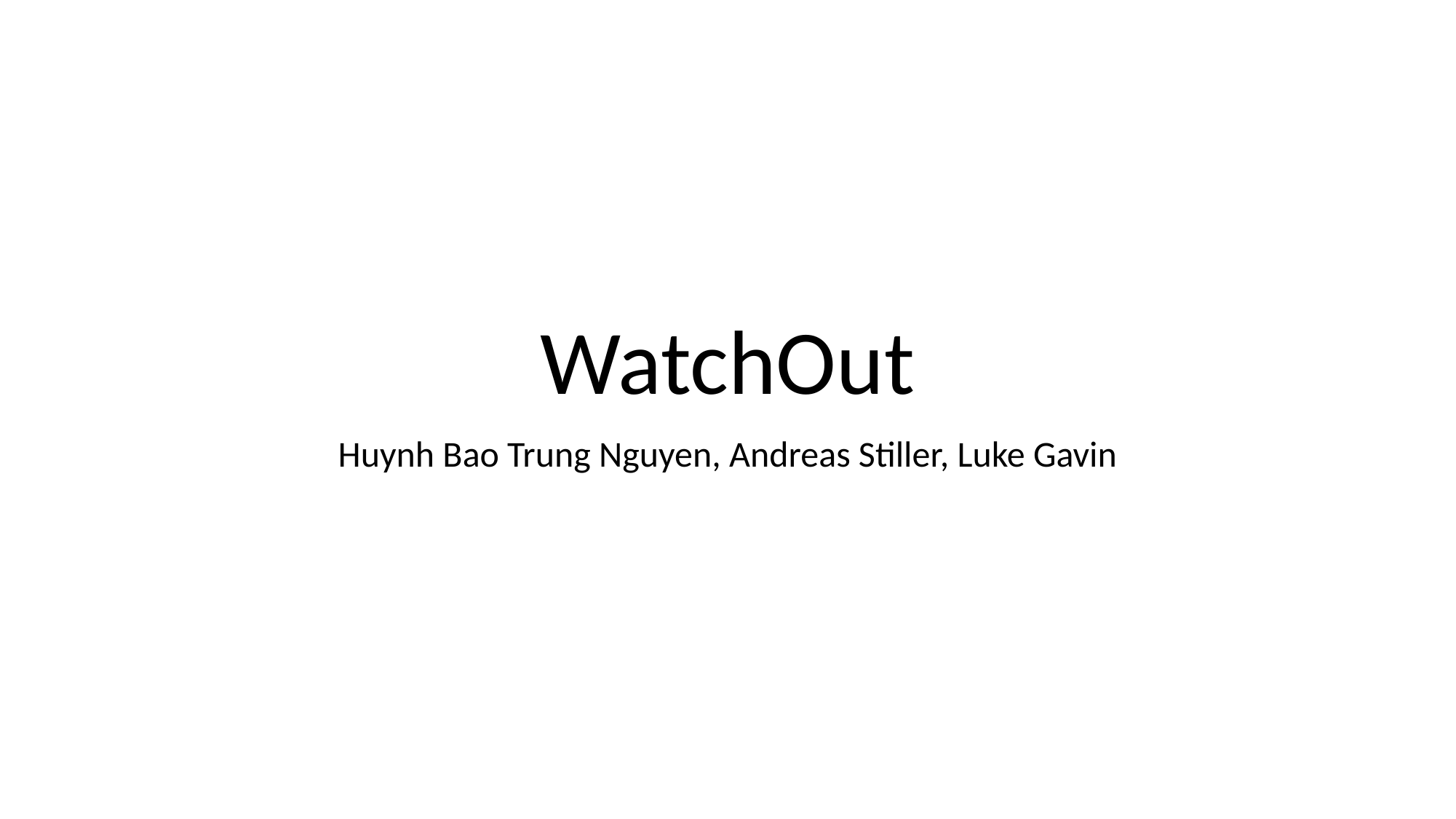

# WatchOut
Huynh Bao Trung Nguyen, Andreas Stiller, Luke Gavin